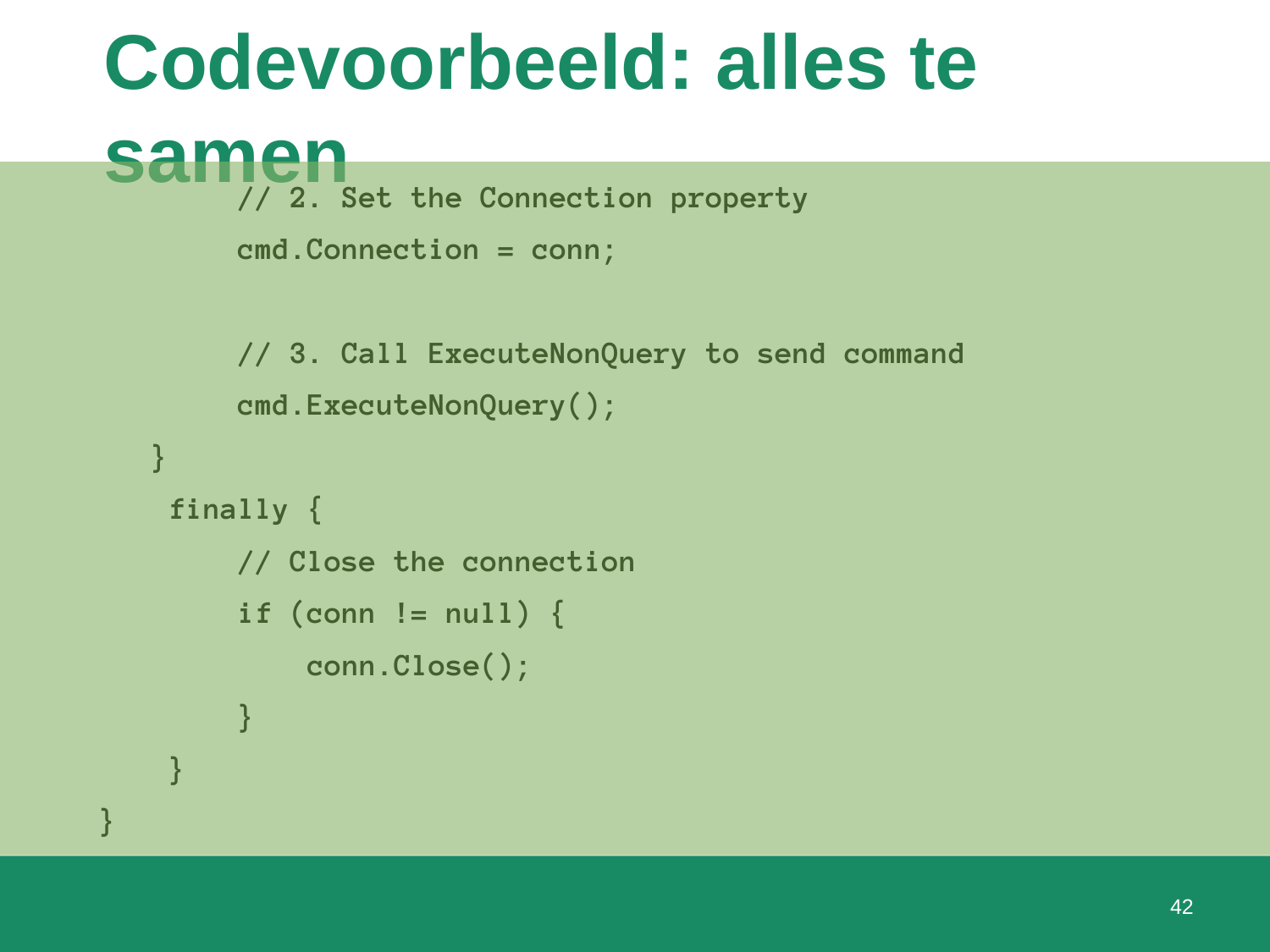

# Codevoorbeeld: alles te samen
             // 2. Set the Connection property
             cmd.Connection = conn;

             // 3. Call ExecuteNonQuery to send command
             cmd.ExecuteNonQuery();
        }
         finally {
             // Close the connection
             if (conn != null) {
                 conn.Close();
             }
         }
     }

42